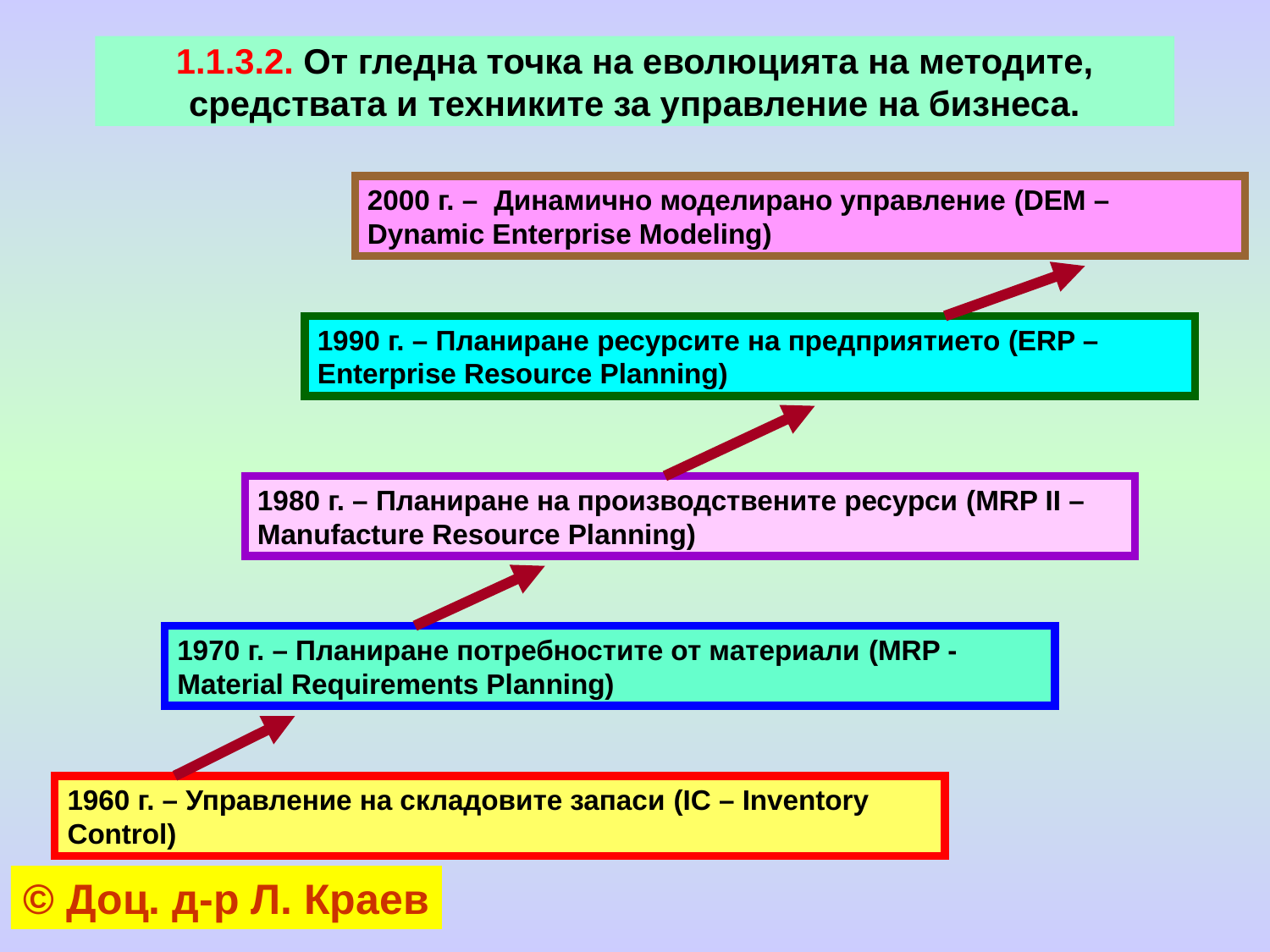

# 1.1.3.2. От гледна точка на еволюцията на методите, средствата и техниките за управление на бизнеса.
2000 г. –  Динамично моделирано управление (DEM – Dynamic Enterprise Modeling)

1990 г. – Планиране ресурсите на предприятието (ERP – Enterprise Resource Planning)

1980 г. – Планиране на производствените ресурси (MRP II – Manufacture Resource Planning)

1970 г. – Планиране потребностите от материали (MRP - Material Requirements Planning)

1960 г. – Управление на складовите запаси (IC – Inventory Control)
© Доц. д-р Л. Краев